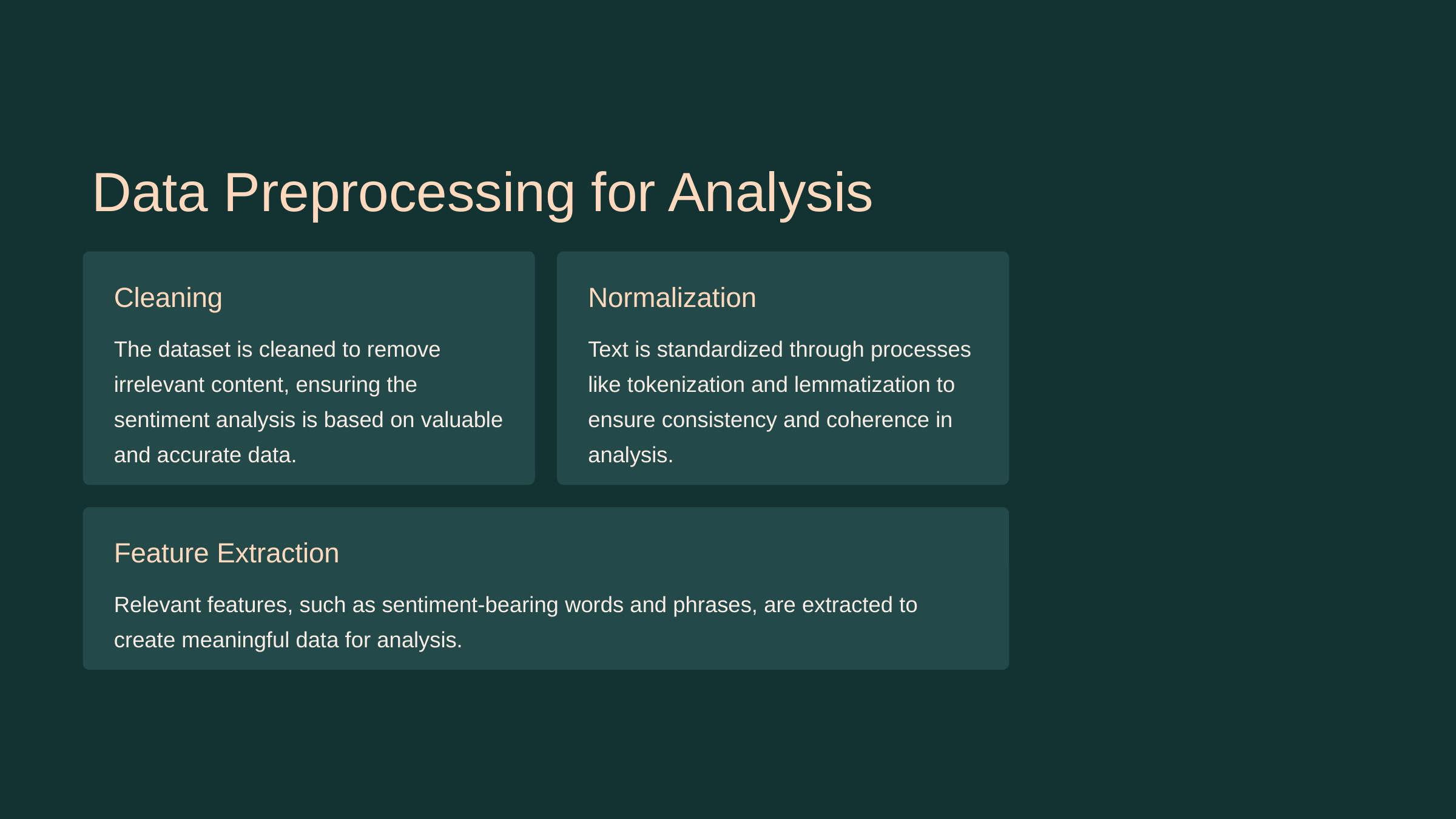

Data Preprocessing for Analysis

Cleaning
Normalization
The dataset is cleaned to remove irrelevant content, ensuring the sentiment analysis is based on valuable and accurate data.
Text is standardized through processes like tokenization and lemmatization to ensure consistency and coherence in analysis.

Feature Extraction
Relevant features, such as sentiment-bearing words and phrases, are extracted to create meaningful data for analysis.